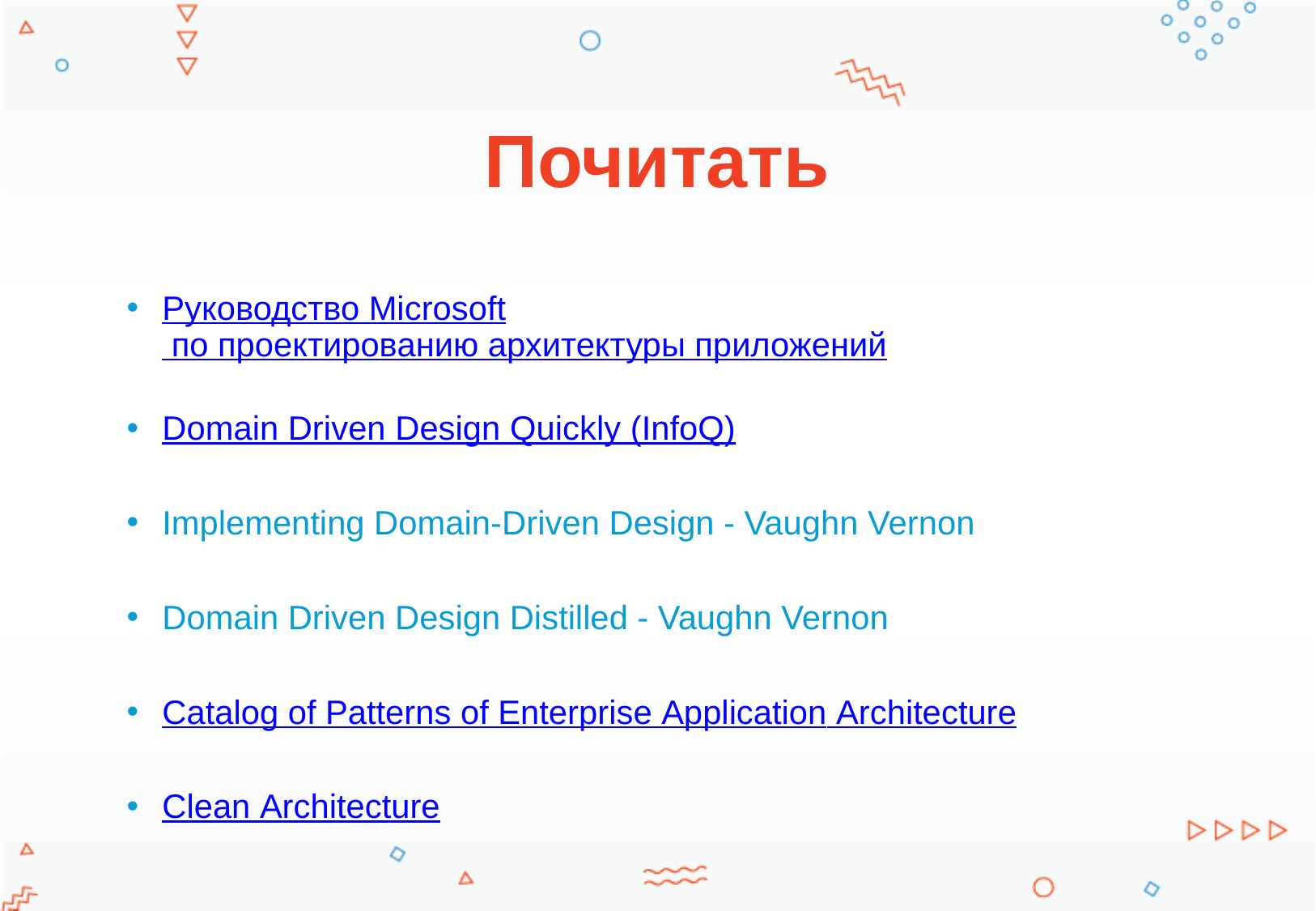

# Почитать

Руководство Microsoft по проектированию архитектуры приложений

Domain Driven Design Quickly (InfoQ)

Implementing Domain-Driven Design - Vaughn Vernon

Domain Driven Design Distilled - Vaughn Vernon

Catalog of Patterns of Enterprise Application Architecture

Clean Architecture